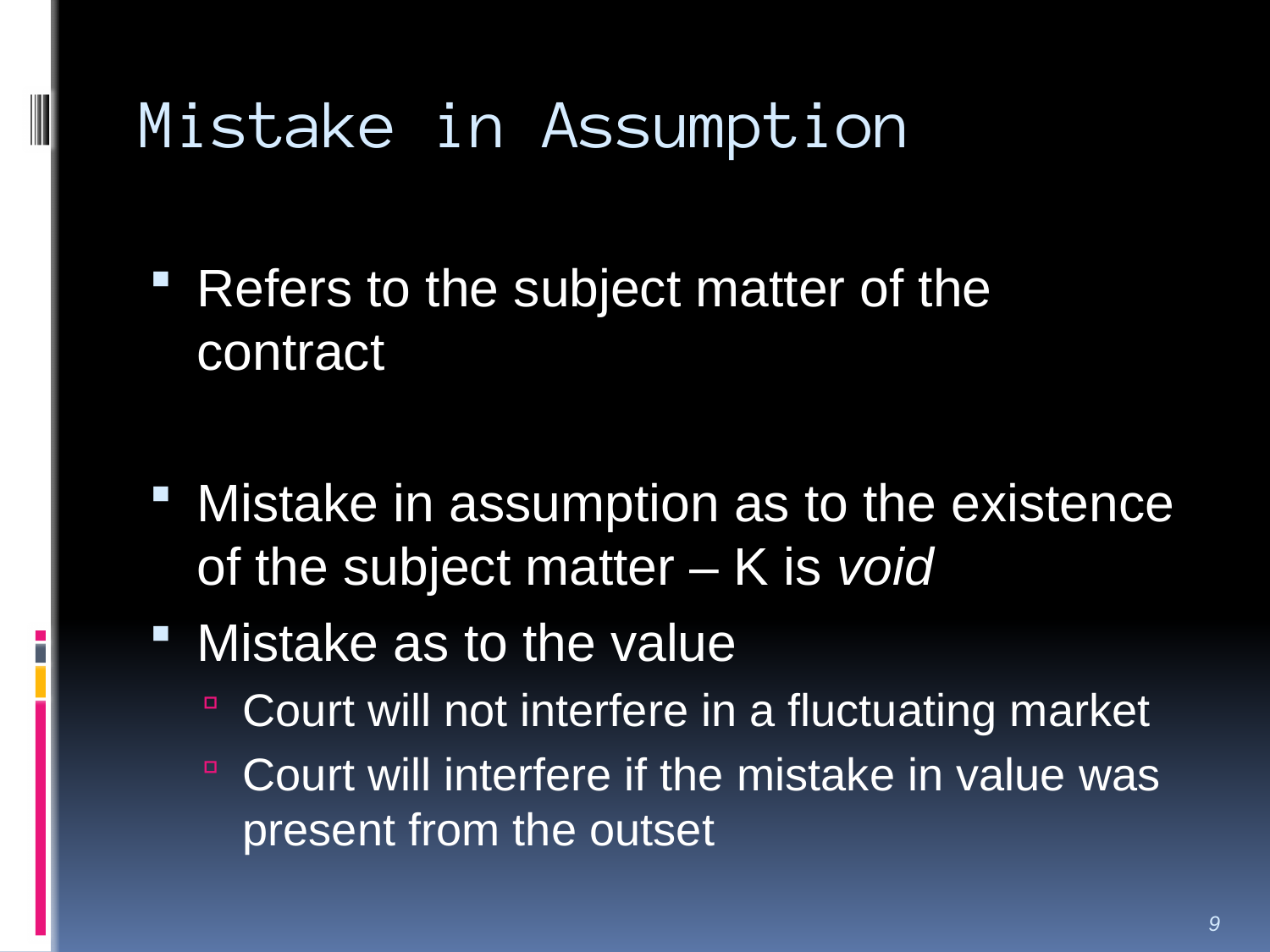

# Mistake in Assumption
Refers to the subject matter of the contract

Mistake in assumption as to the existence of the subject matter – K is void
Mistake as to the value
Court will not interfere in a fluctuating market
Court will interfere if the mistake in value was present from the outset
9